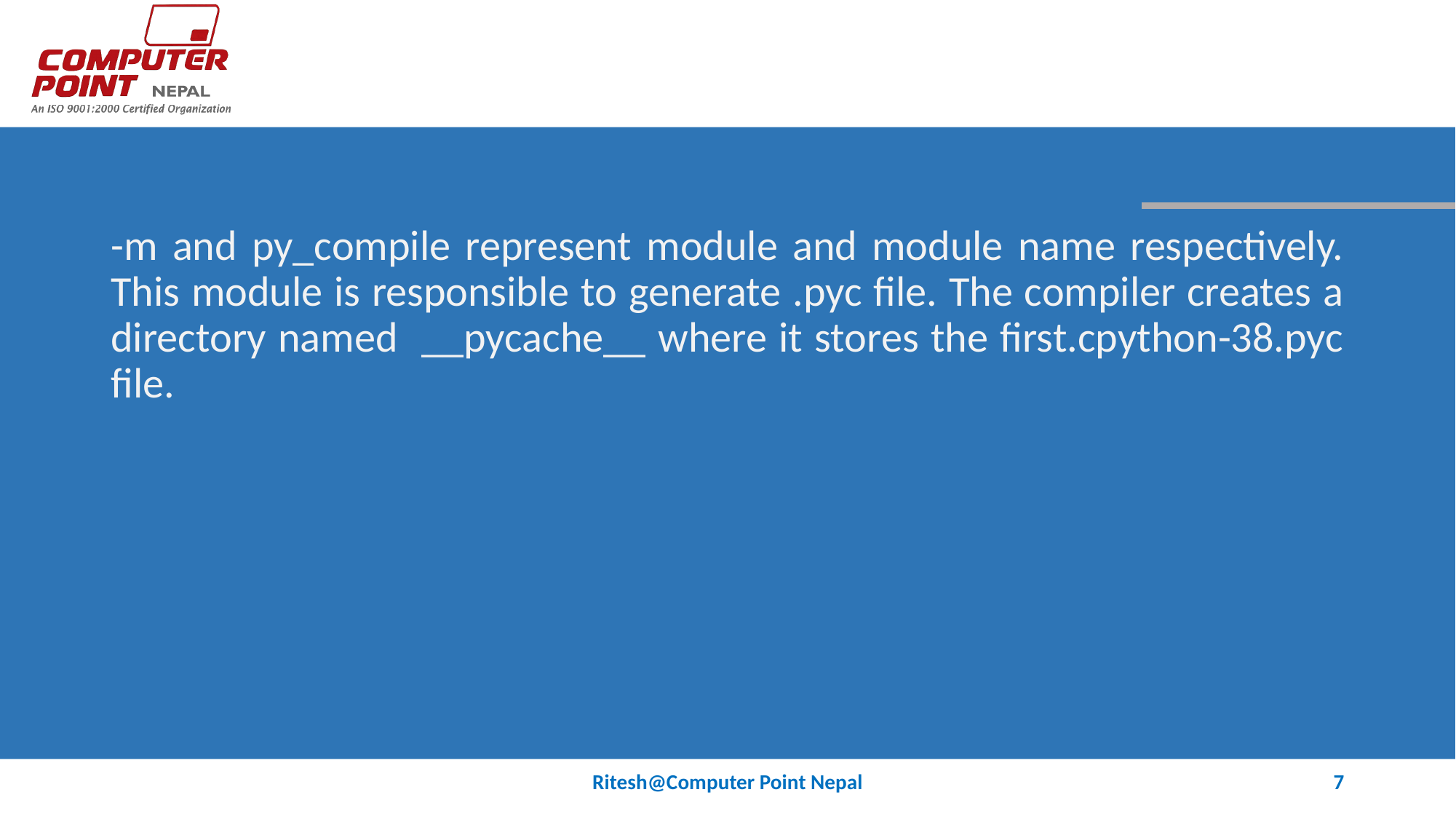

#
-m and py_compile represent module and module name respectively. This module is responsible to generate .pyc file. The compiler creates a directory named  __pycache__ where it stores the first.cpython-38.pyc file.

Ritesh@Computer Point Nepal

7